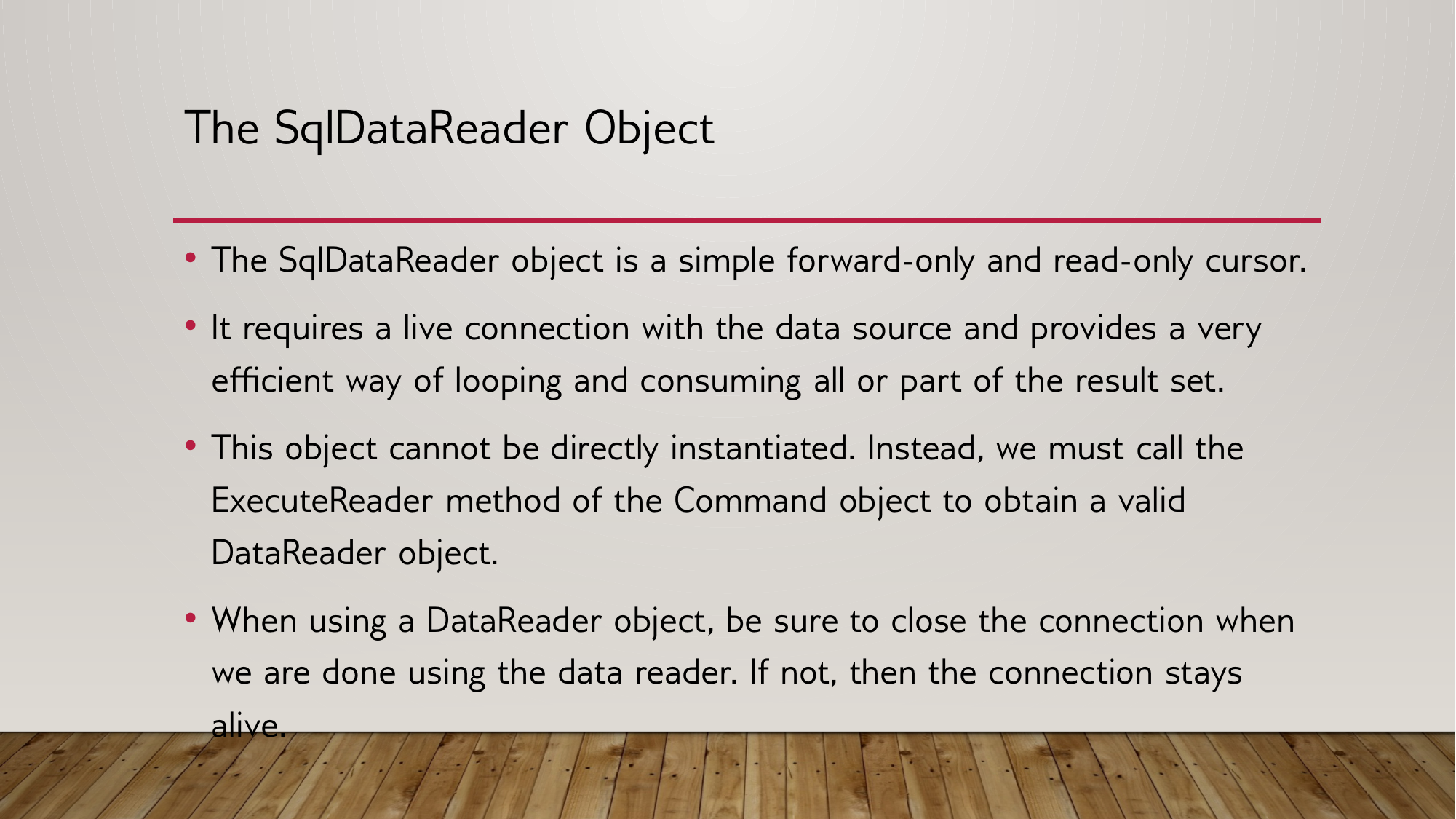

# The SqlDataReader Object
The SqlDataReader object is a simple forward-only and read-only cursor.
It requires a live connection with the data source and provides a very efficient way of looping and consuming all or part of the result set.
This object cannot be directly instantiated. Instead, we must call the ExecuteReader method of the Command object to obtain a valid DataReader object.
When using a DataReader object, be sure to close the connection when we are done using the data reader. If not, then the connection stays alive.